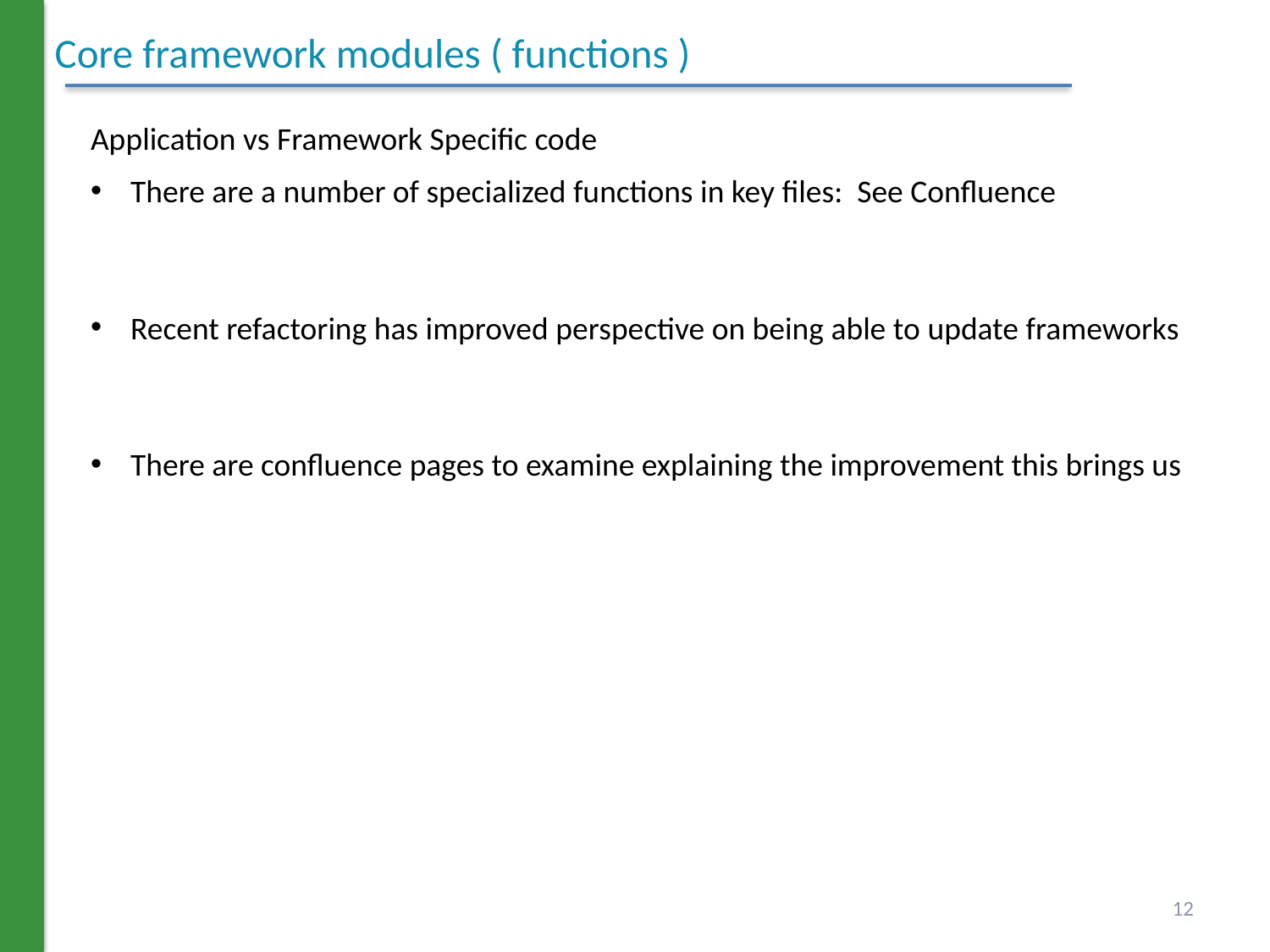

# Core framework modules ( functions )
Application vs Framework Specific code
There are a number of specialized functions in key files:  See Confluence

Recent refactoring has improved perspective on being able to update frameworks

There are confluence pages to examine explaining the improvement this brings us

12